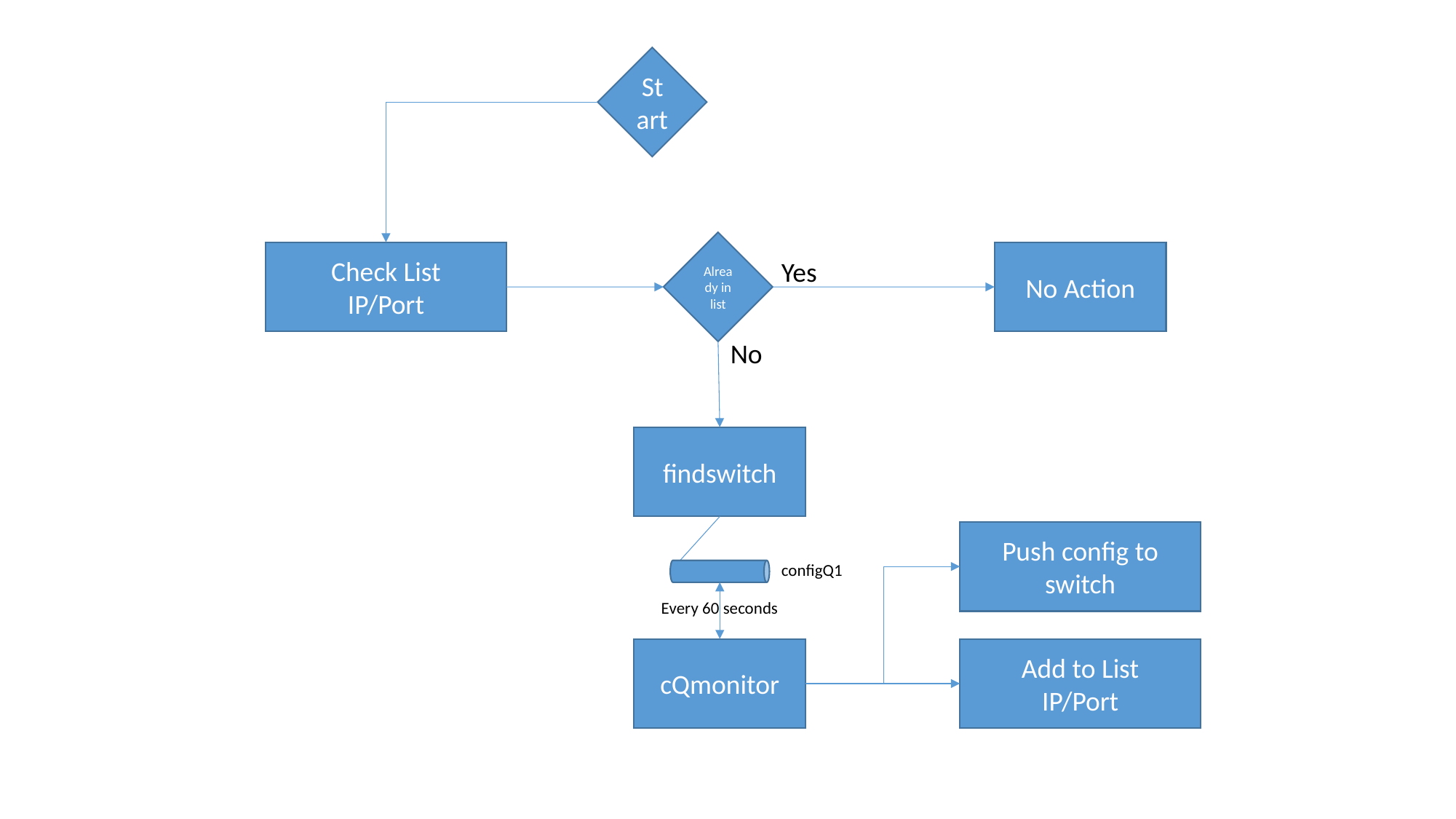

Start
Already in list
Check List
IP/Port
No Action
Yes
No
findswitch

Push config to switch
configQ1
Every 60 seconds
cQmonitor
Add to List
IP/Port